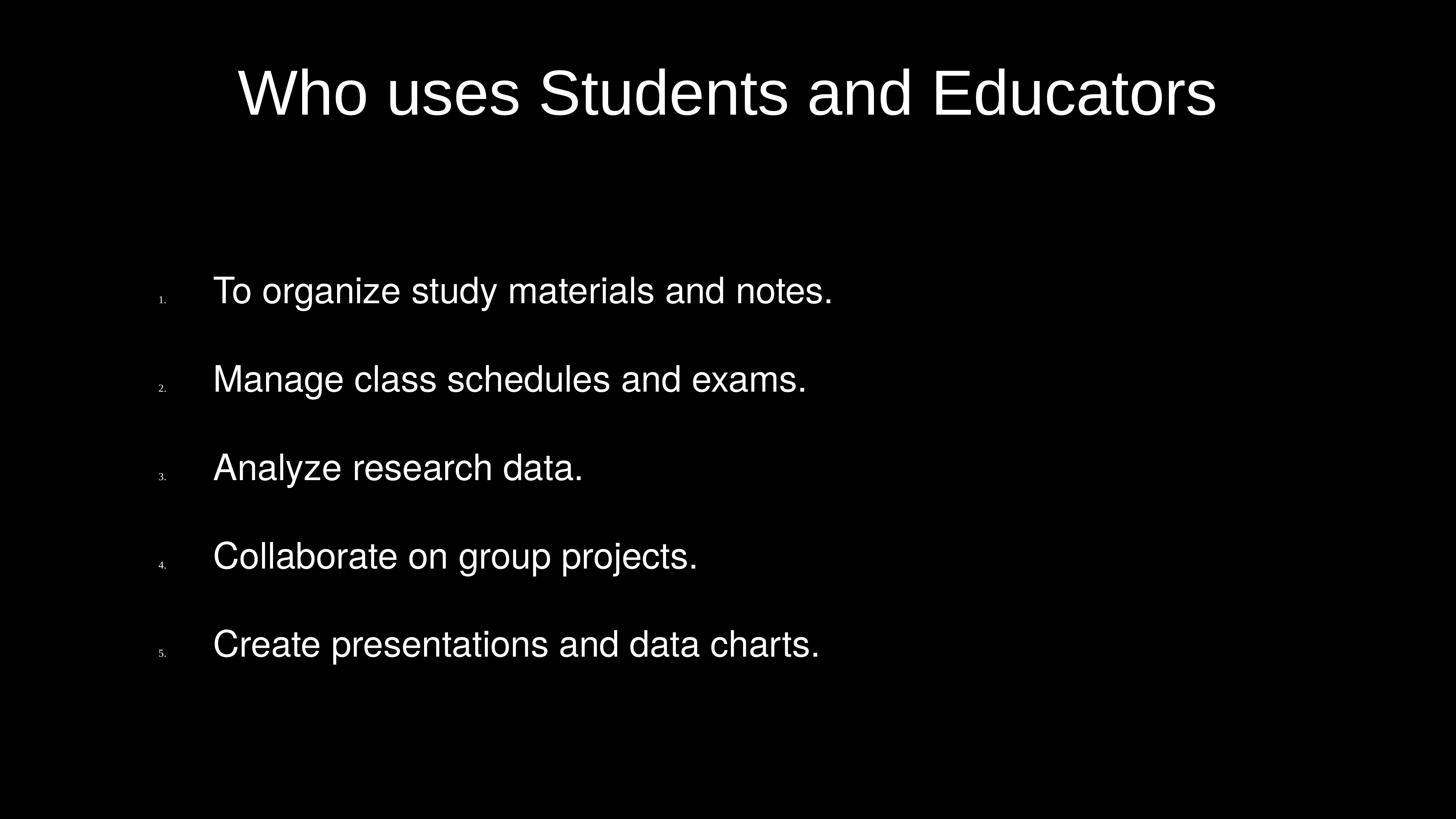

# Who uses Students and Educators
	1.	To organize study materials and notes.
	2.	Manage class schedules and exams.
	3.	Analyze research data.
	4.	Collaborate on group projects.
	5.	Create presentations and data charts.